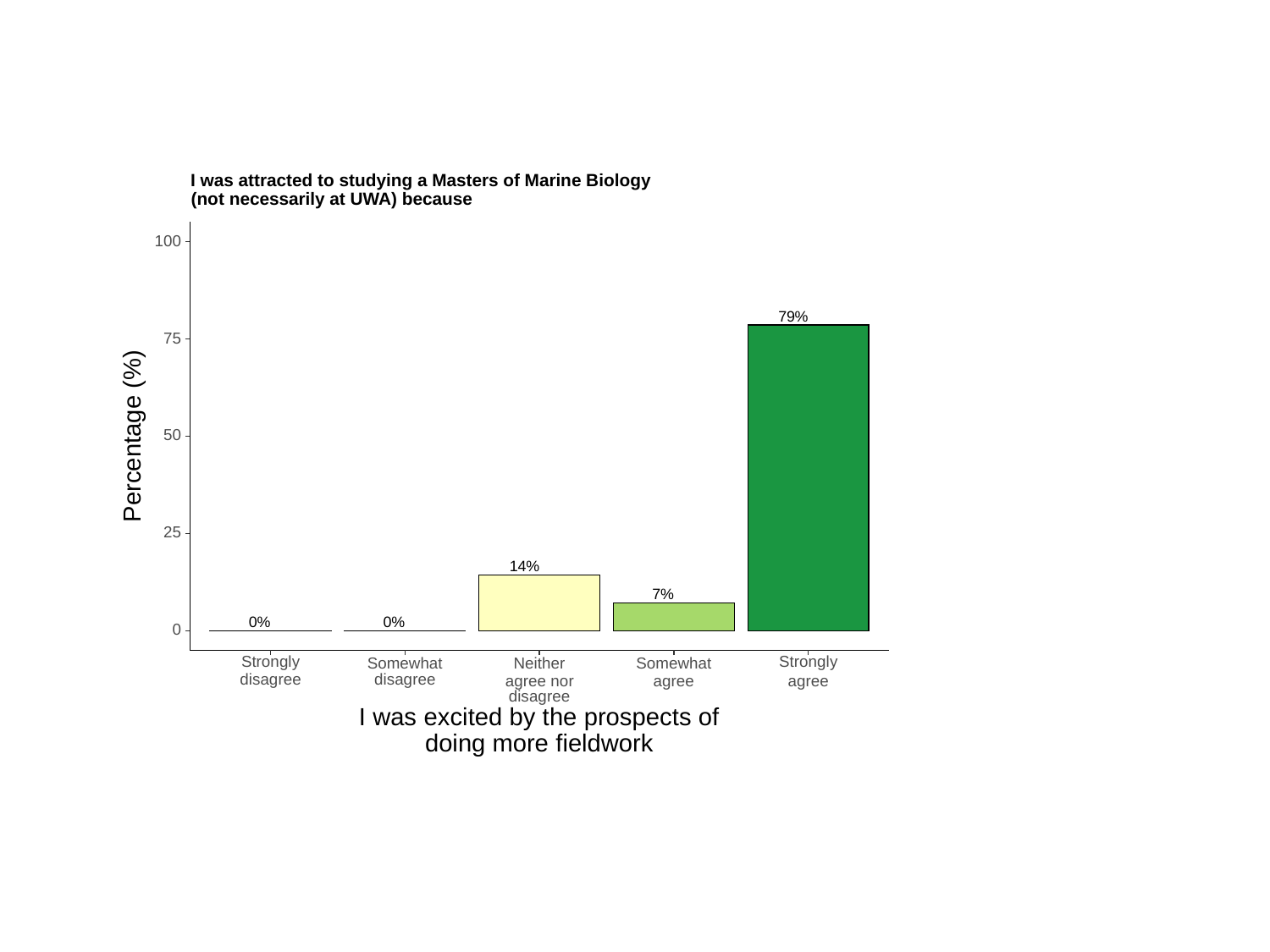

I was attracted to studying a Masters of Marine Biology
(not necessarily at UWA) because

100

79%

75

Percentage (%)
50

25

14%

7%

0%
0%
0

Strongly
Strongly
Somewhat
Somewhat
Neither
disagree
disagree
agree nor
agree
agree
disagree
I was excited by the prospects of
doing more fieldwork